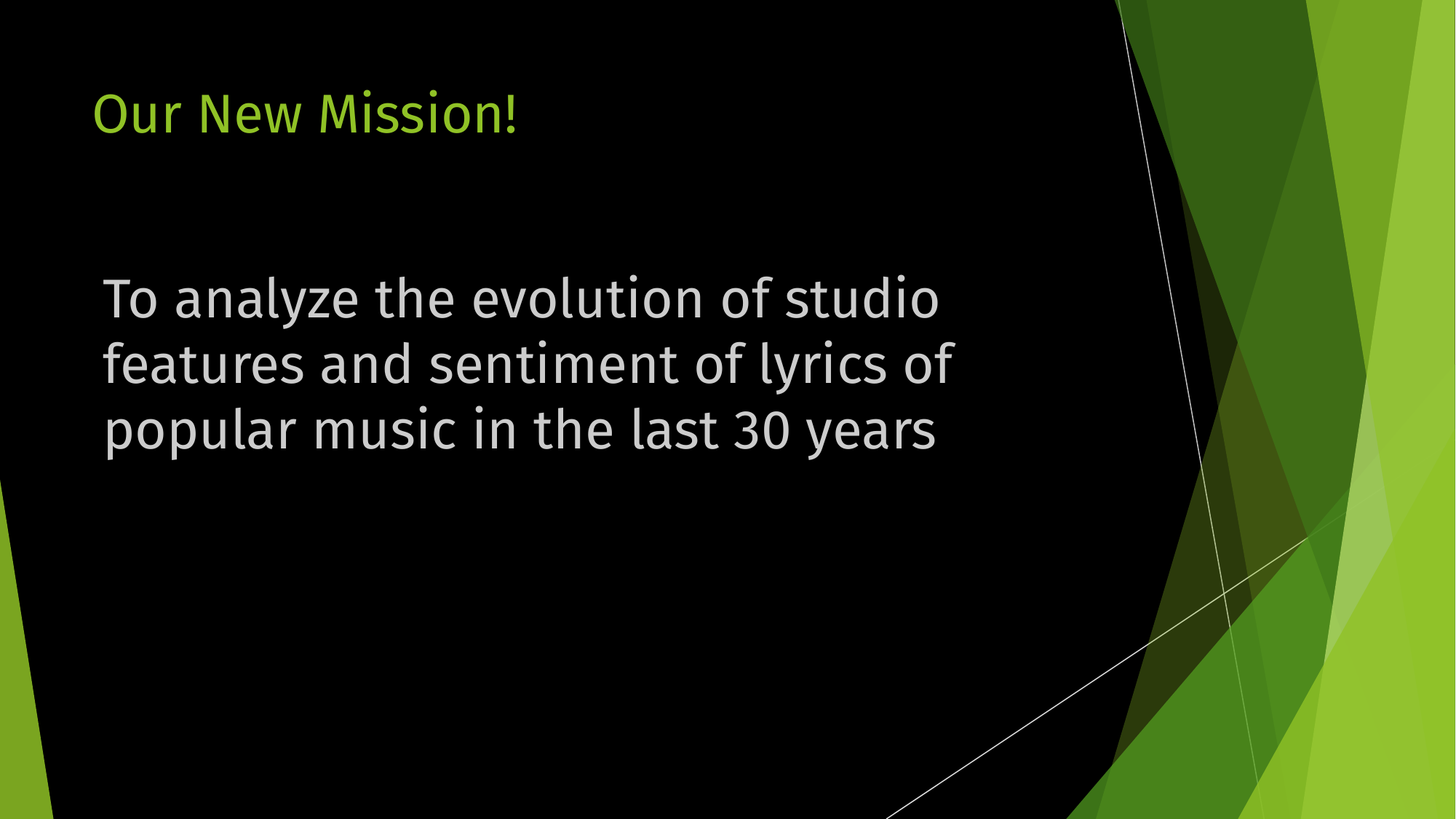

# Our New Mission!
To analyze the evolution of studio
features and sentiment of lyrics of
popular music in the last 30 years